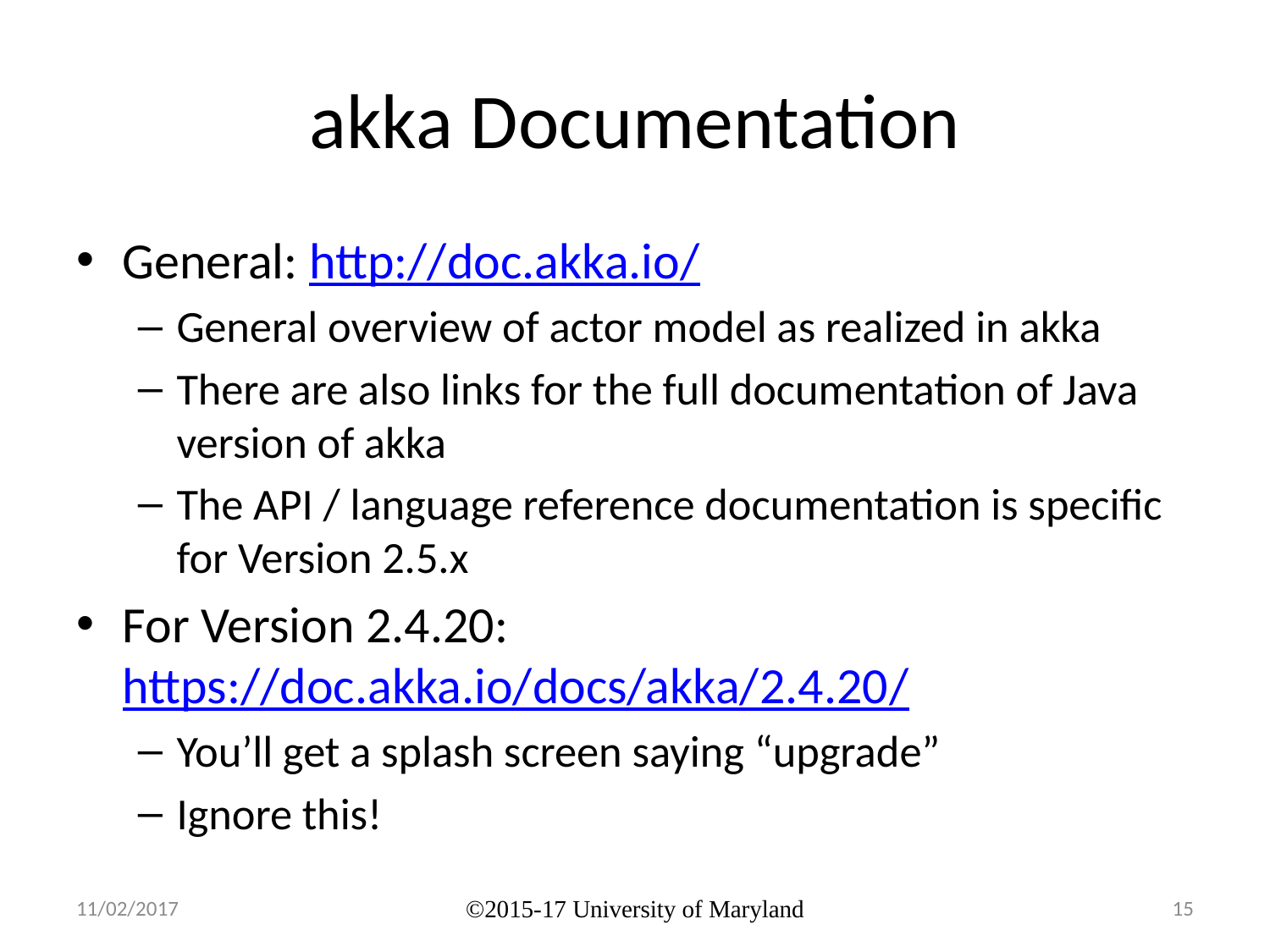

# akka Documentation
General: http://doc.akka.io/
General overview of actor model as realized in akka
There are also links for the full documentation of Java version of akka
The API / language reference documentation is specific for Version 2.5.x
For Version 2.4.20:  https://doc.akka.io/docs/akka/2.4.20/
You’ll get a splash screen saying “upgrade”
Ignore this!
11/02/2017
©2015-17 University of Maryland
15